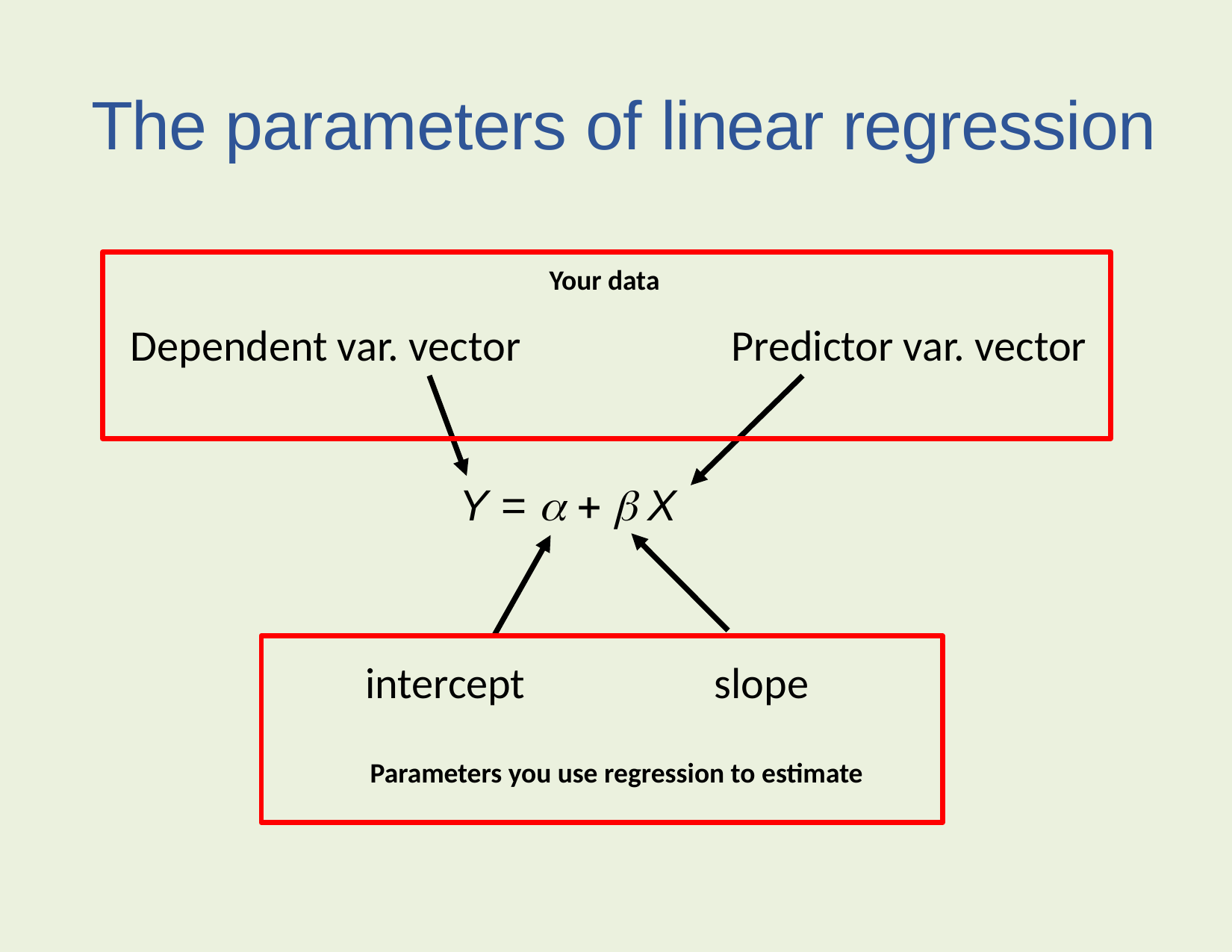

The parameters of linear regression

Your data
Dependent var. vector
Predictor var. vector
Y = α + β X

intercept
slope
Parameters you use regression to estimate